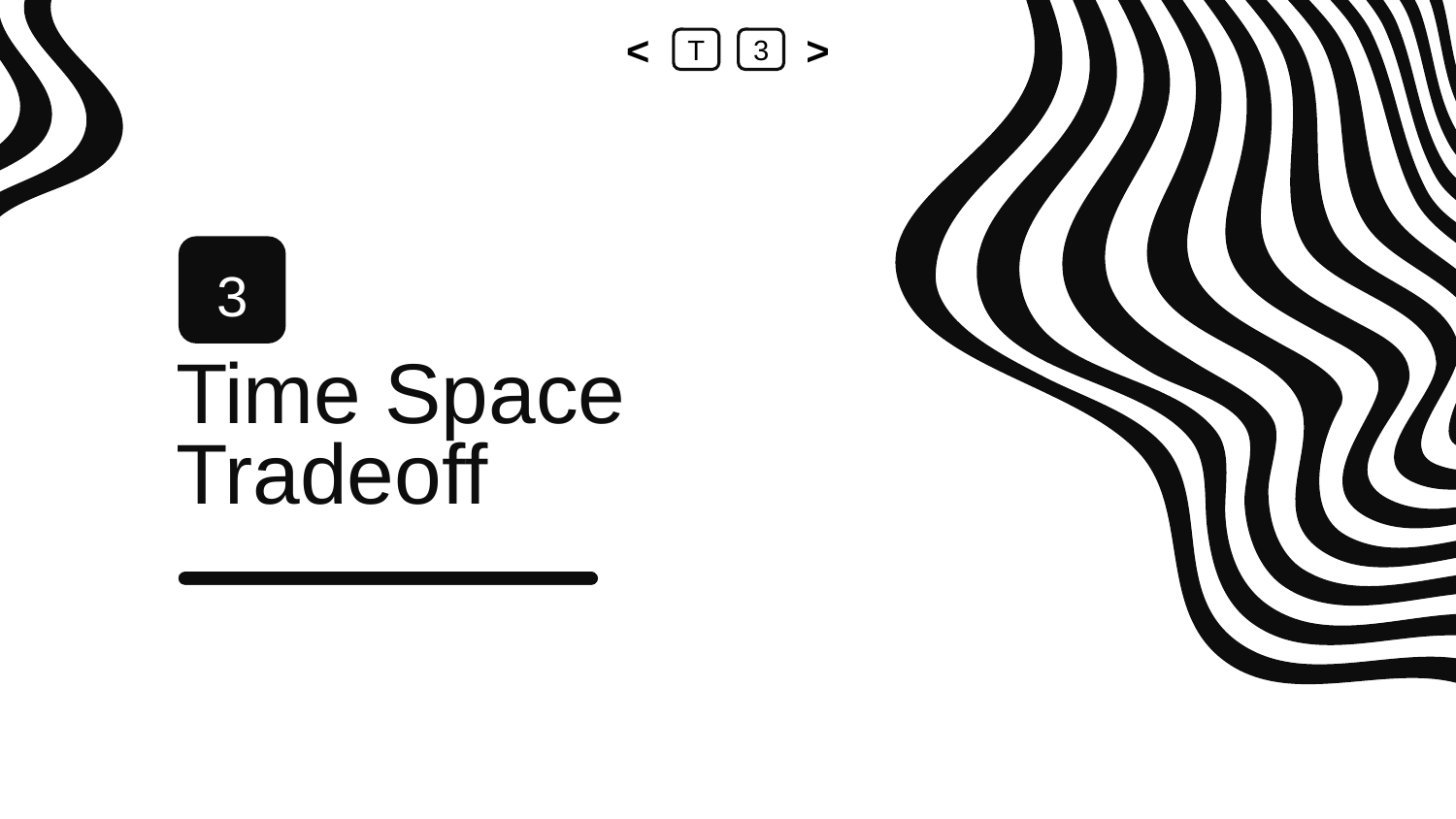

<
T
3
>

3

# Time Space Tradeoff